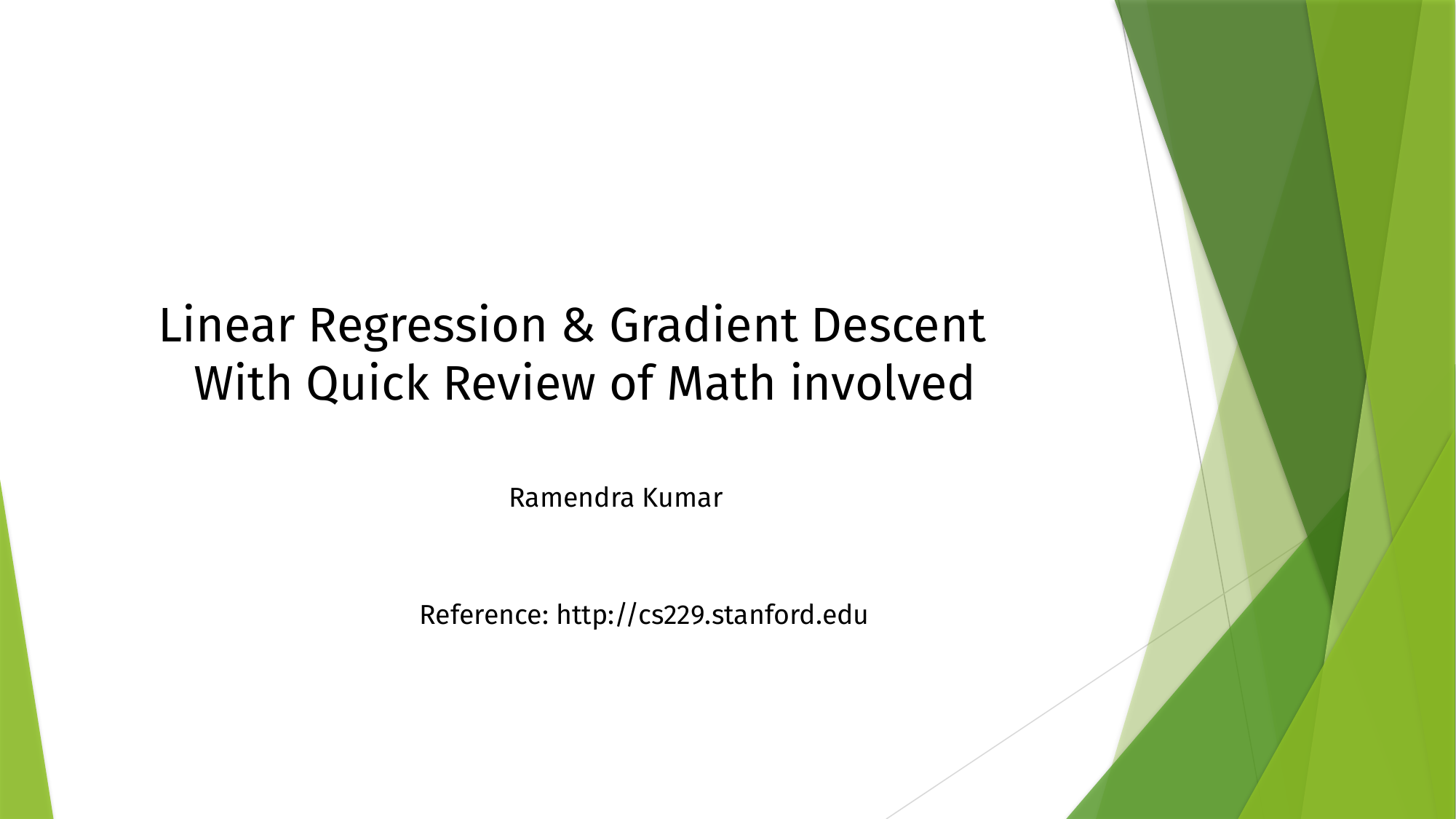

Linear Regression & Gradient Descent
 With Quick Review of Math involved
Ramendra Kumar
Reference: http://cs229.stanford.edu